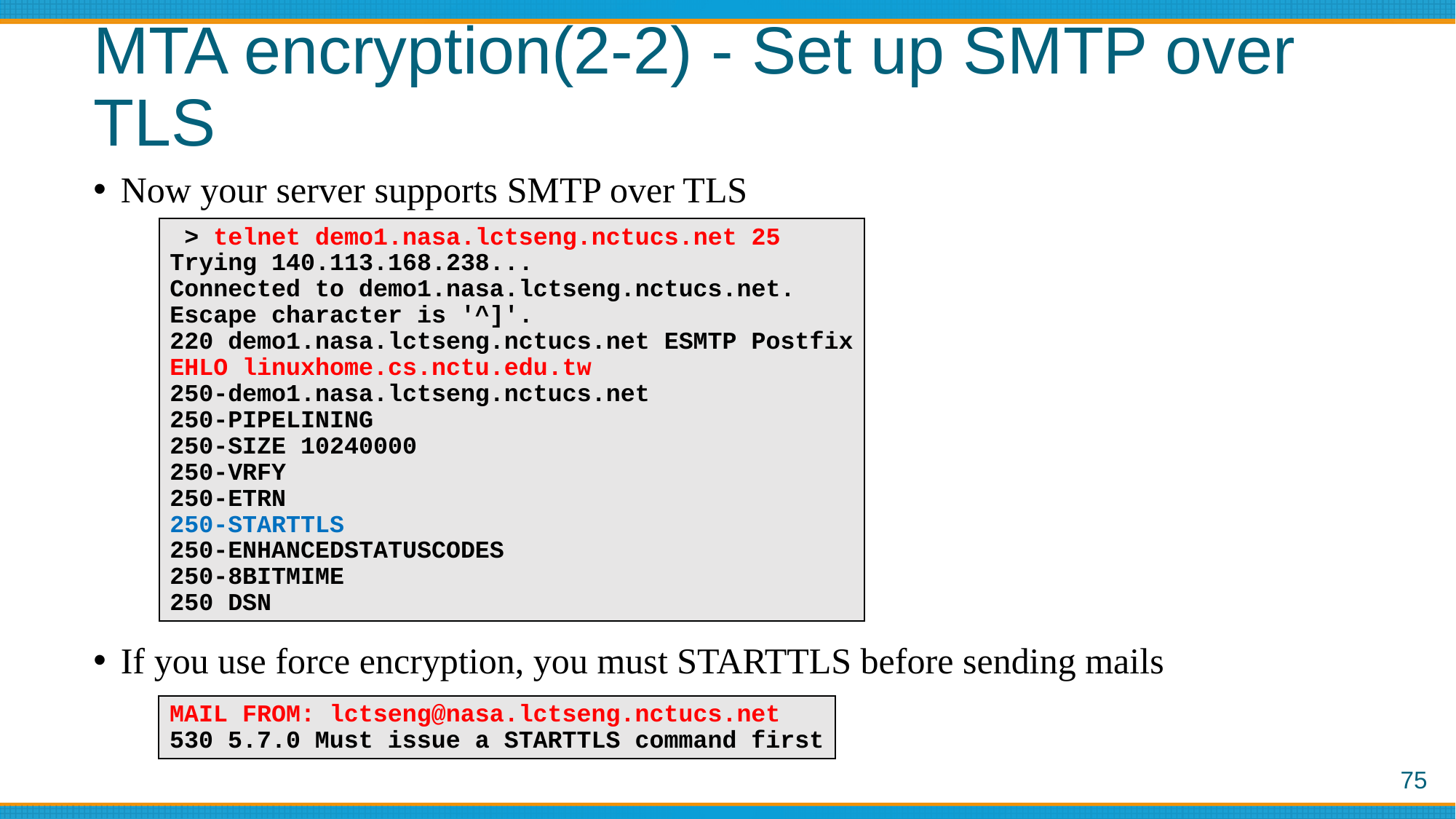

# MTA encryption(2-2) - Set up SMTP over TLS
Now your server supports SMTP over TLS

If you use force encryption, you must STARTTLS before sending mails

 > telnet demo1.nasa.lctseng.nctucs.net 25
Trying 140.113.168.238...
Connected to demo1.nasa.lctseng.nctucs.net.
Escape character is '^]'.
220 demo1.nasa.lctseng.nctucs.net ESMTP Postfix
EHLO linuxhome.cs.nctu.edu.tw
250-demo1.nasa.lctseng.nctucs.net
250-PIPELINING
250-SIZE 10240000
250-VRFY
250-ETRN
250-STARTTLS
250-ENHANCEDSTATUSCODES
250-8BITMIME
250 DSN
MAIL FROM: lctseng@nasa.lctseng.nctucs.net
530 5.7.0 Must issue a STARTTLS command first
75